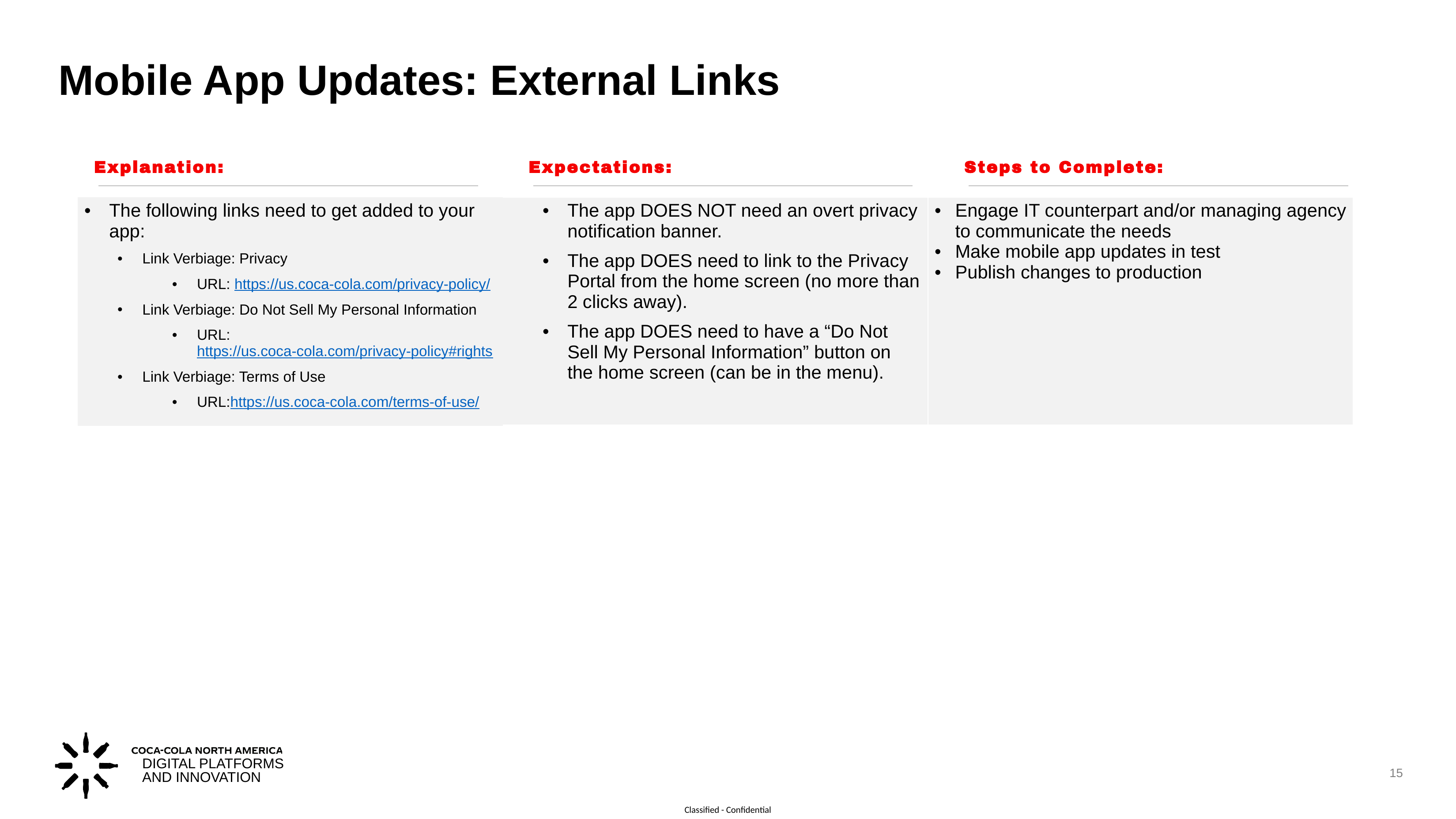

# Mobile App Updates: External Links
Explanation:
Expectations:
Steps to Complete:
| The following links need to get added to your app: Link Verbiage: Privacy URL: https://us.coca-cola.com/privacy-policy/ Link Verbiage: Do Not Sell My Personal Information URL: https://us.coca-cola.com/privacy-policy#rights Link Verbiage: Terms of Use URL:https://us.coca-cola.com/terms-of-use/ | The app DOES NOT need an overt privacy notification banner. The app DOES need to link to the Privacy Portal from the home screen (no more than 2 clicks away). The app DOES need to have a “Do Not Sell My Personal Information” button on the home screen (can be in the menu). | Engage IT counterpart and/or managing agency to communicate the needs Make mobile app updates in test Publish changes to production |
| --- | --- | --- |
15